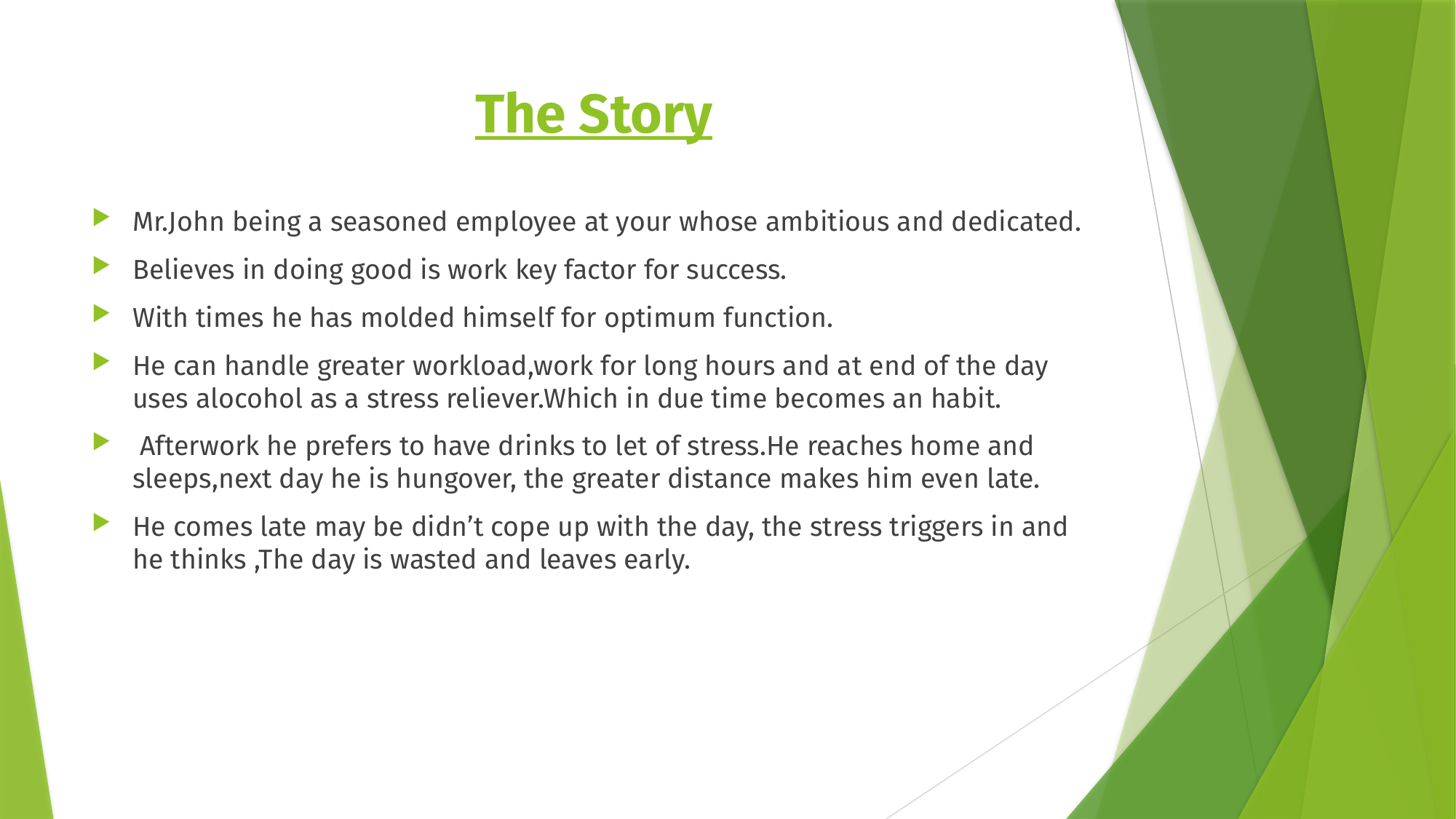

# The Story
Mr.John being a seasoned employee at your whose ambitious and dedicated.
Believes in doing good is work key factor for success.
With times he has molded himself for optimum function.
He can handle greater workload,work for long hours and at end of the day uses alocohol as a stress reliever.Which in due time becomes an habit.
 Afterwork he prefers to have drinks to let of stress.He reaches home and sleeps,next day he is hungover, the greater distance makes him even late.
He comes late may be didn’t cope up with the day, the stress triggers in and he thinks ,The day is wasted and leaves early.